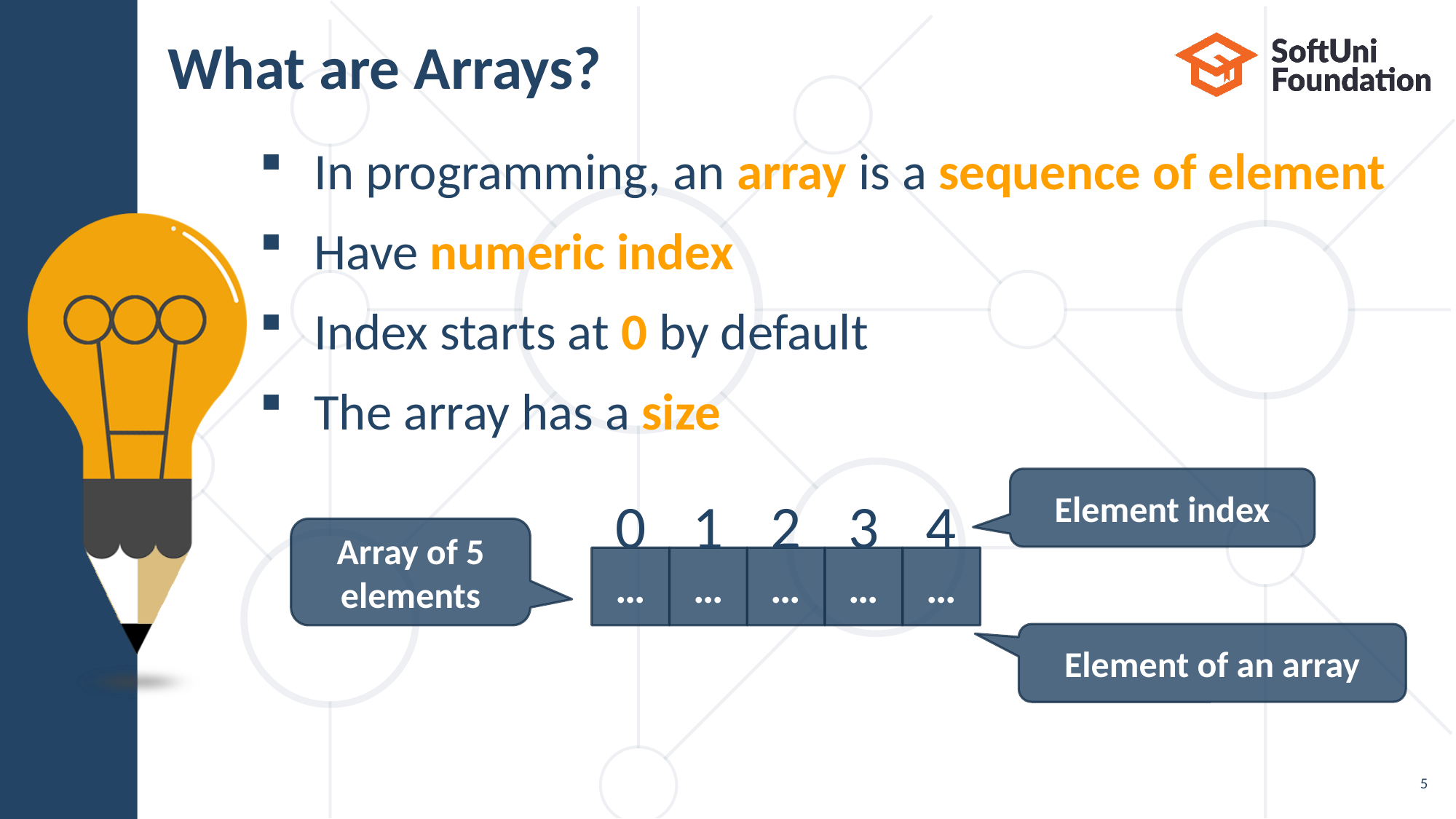

# What are Arrays?
In programming, an array is a sequence of element
Have numeric index
Index starts at 0 by default
The array has a size

2
4
0
1
3
…
…
…
…
…
Element index
Array of 5 elements
Element of an array
5